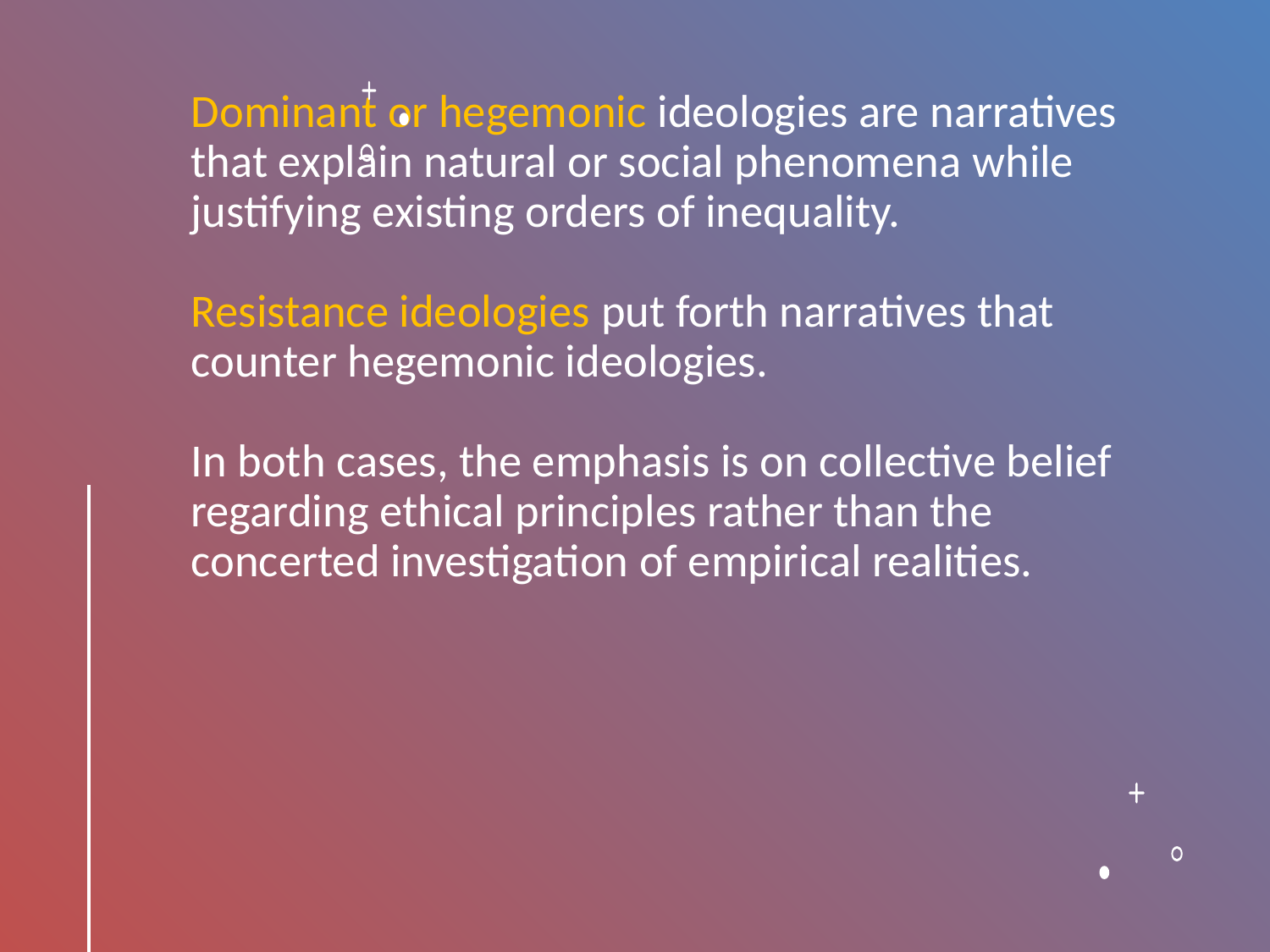

# Dominant or hegemonic ideologies are narratives that explain natural or social phenomena while justifying existing orders of inequality. Resistance ideologies put forth narratives that counter hegemonic ideologies. In both cases, the emphasis is on collective belief regarding ethical principles rather than the concerted investigation of empirical realities.